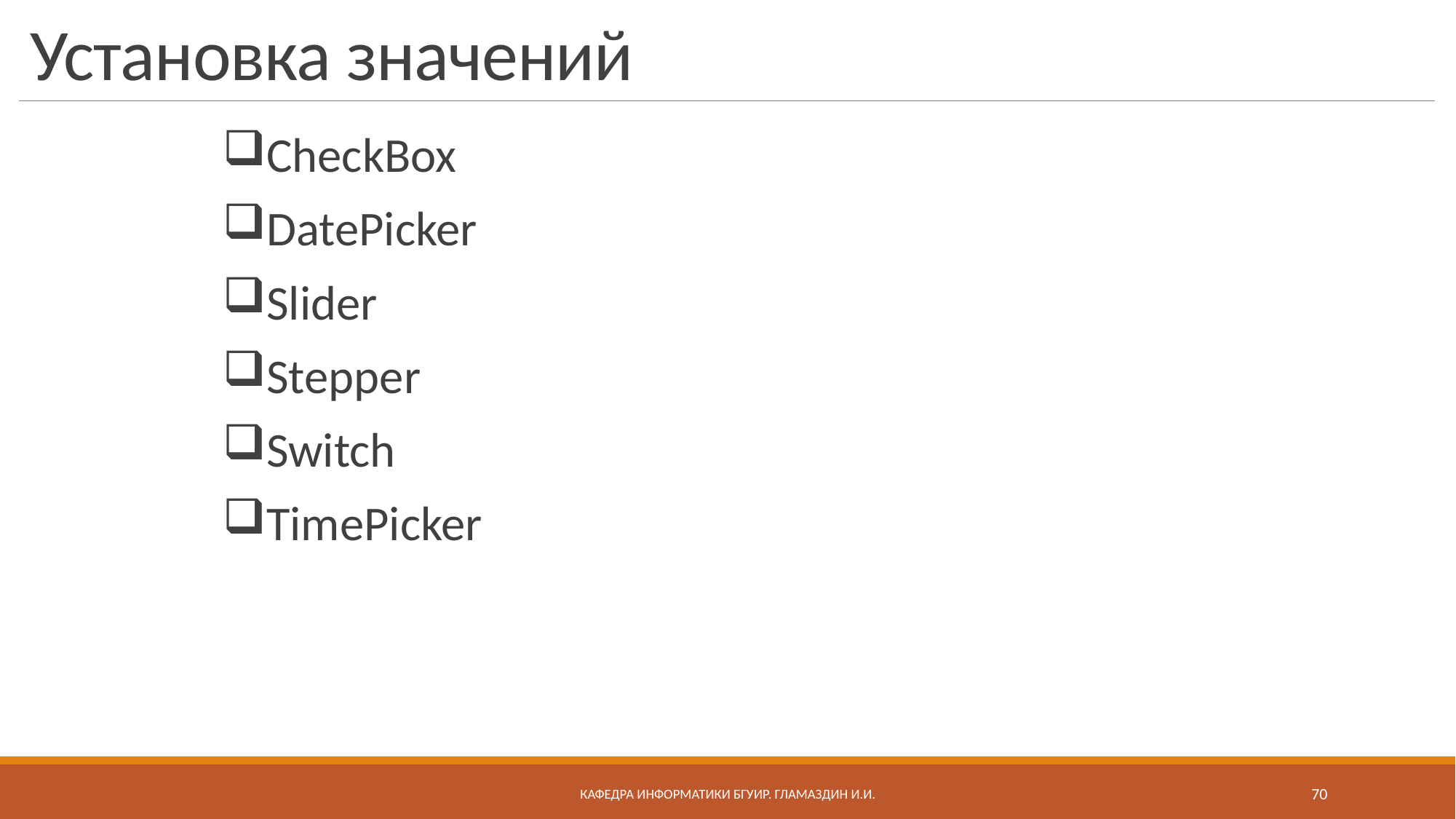

# Установка значений
CheckBox
DatePicker
Slider
Stepper
Switch
TimePicker

Кафедра информатики бгуир. Гламаздин И.и.
70